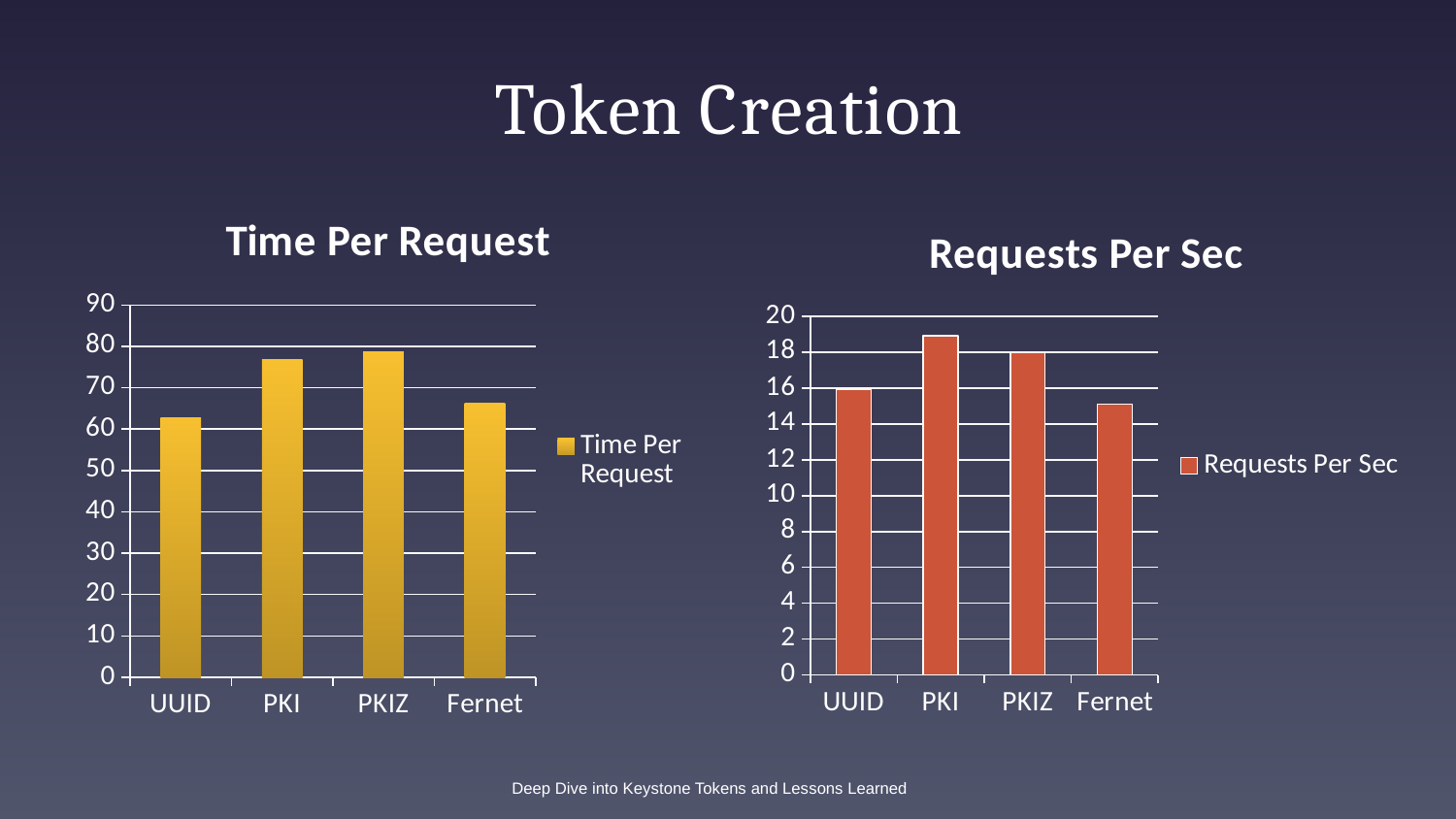

# Token Creation

### Chart:

| Category | Time Per Request |
|---|---|
| UUID | 62.8 |
| PKI | 76.8 |
| PKIZ | 78.8 |
| Fernet | 66.152 |

### Chart:

| Category | Requests Per Sec |
|---|---|
| UUID | 15.92 |
| PKI | 18.92 |
| PKIZ | 18.0 |
| Fernet | 15.12 |
Deep Dive into Keystone Tokens and Lessons Learned